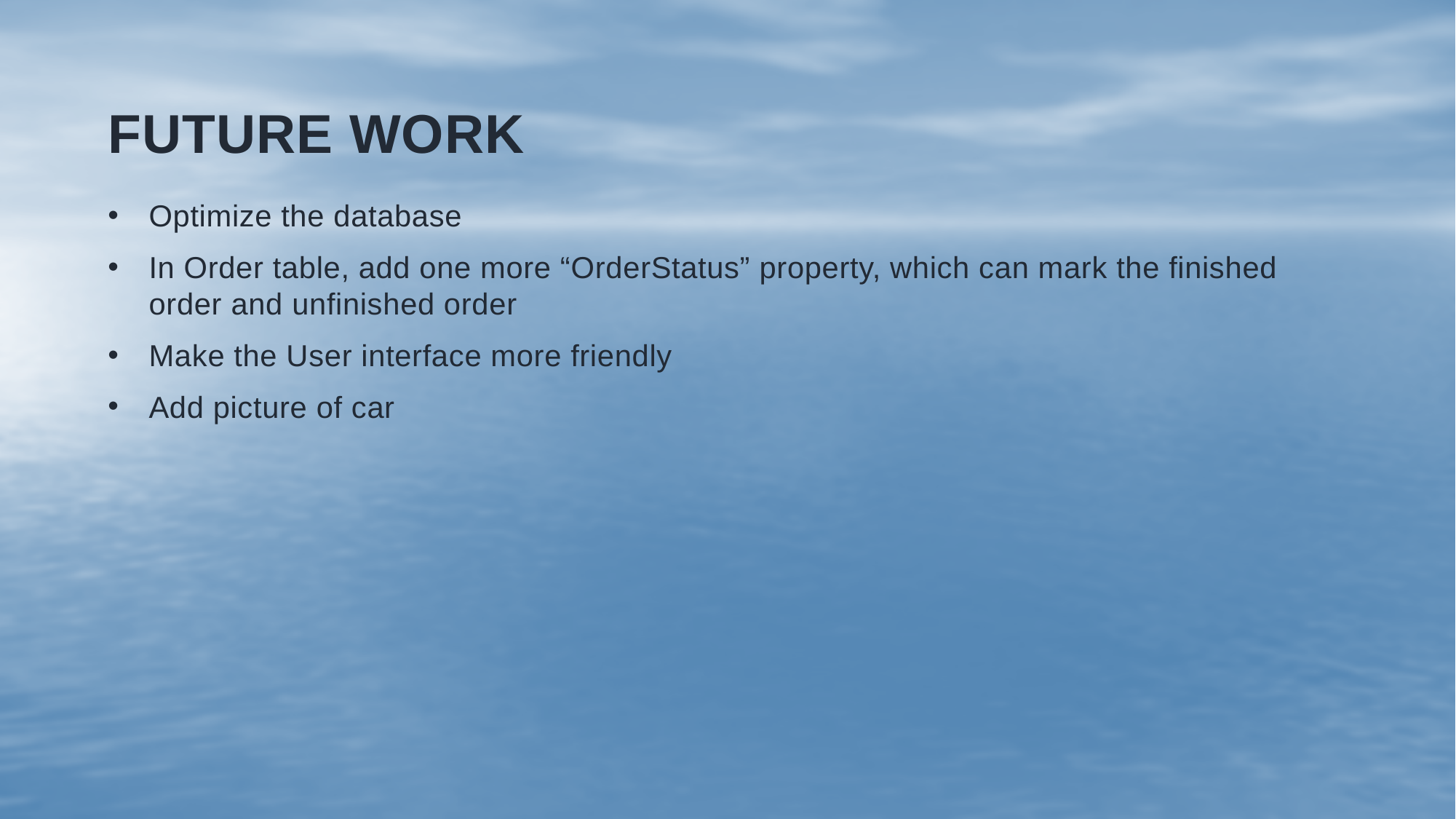

# Future work
Optimize the database
In Order table, add one more “OrderStatus” property, which can mark the finished order and unfinished order
Make the User interface more friendly
Add picture of car